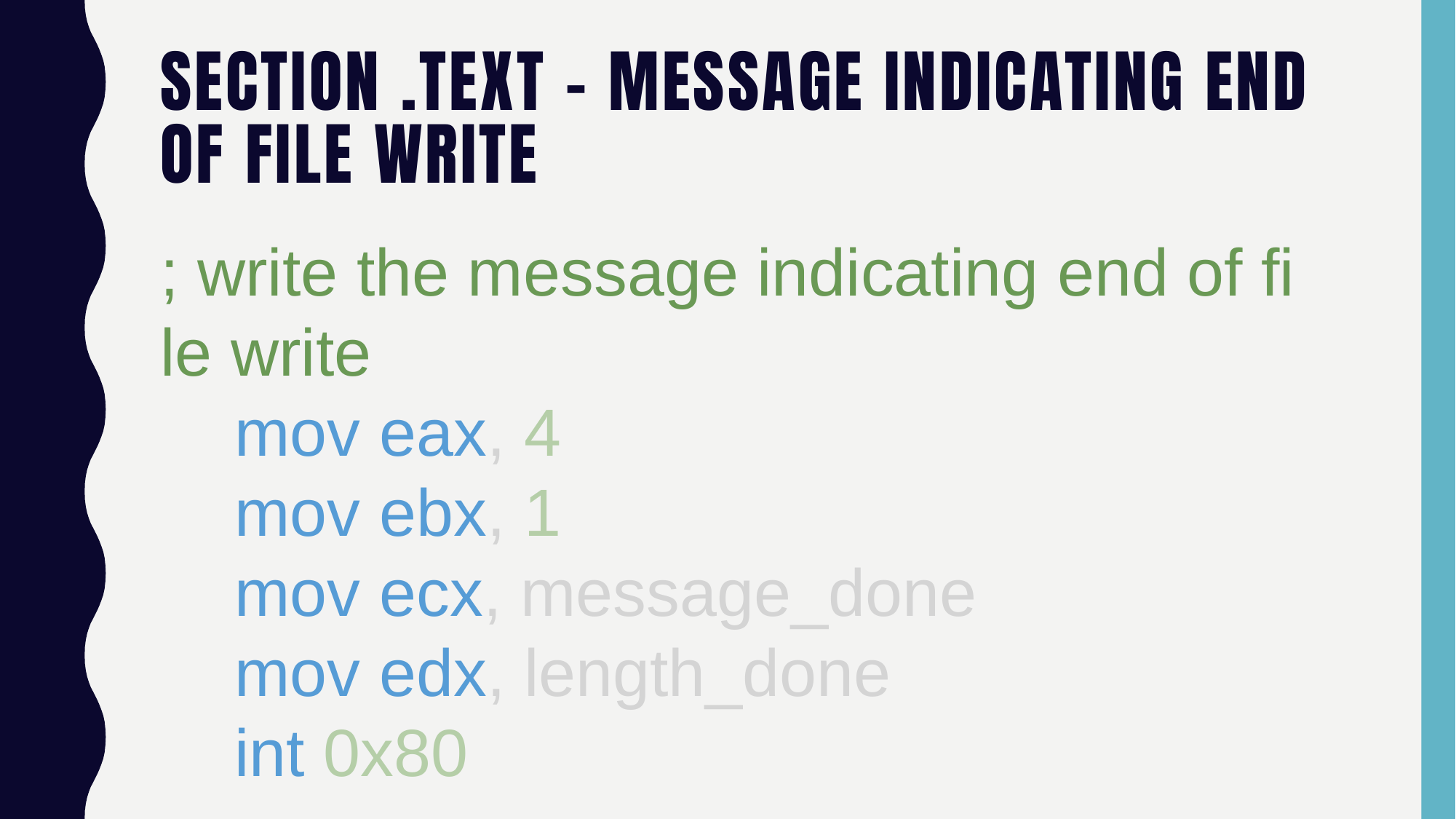

# SECTION .text – MESSAGE INDICATING END OF FILE WRITE
; write the message indicating end of file write
    mov eax, 4
    mov ebx, 1
    mov ecx, message_done
    mov edx, length_done
    int 0x80